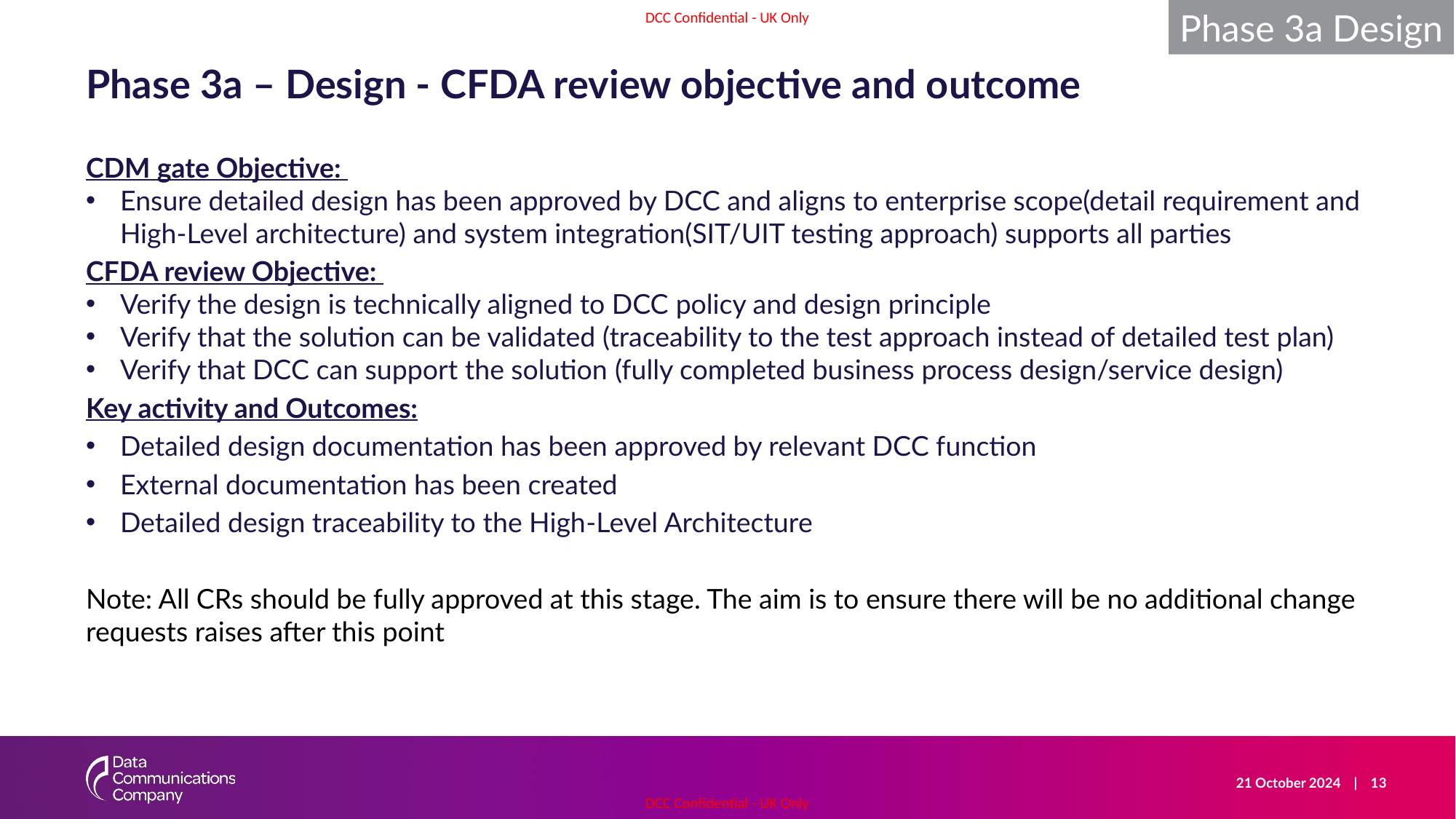

Phase 3a Design
# Phase 3a – Design - CFDA review objective and outcome
CDM gate Objective:
Ensure detailed design has been approved by DCC and aligns to enterprise scope(detail requirement and High-Level architecture) and system integration(SIT/UIT testing approach) supports all parties
CFDA review Objective:
Verify the design is technically aligned to DCC policy and design principle
Verify that the solution can be validated (traceability to the test approach instead of detailed test plan)
Verify that DCC can support the solution (fully completed business process design/service design)
Key activity and Outcomes:
Detailed design documentation has been approved by relevant DCC function
External documentation has been created
Detailed design traceability to the High-Level Architecture

Note: All CRs should be fully approved at this stage. The aim is to ensure there will be no additional change requests raises after this point